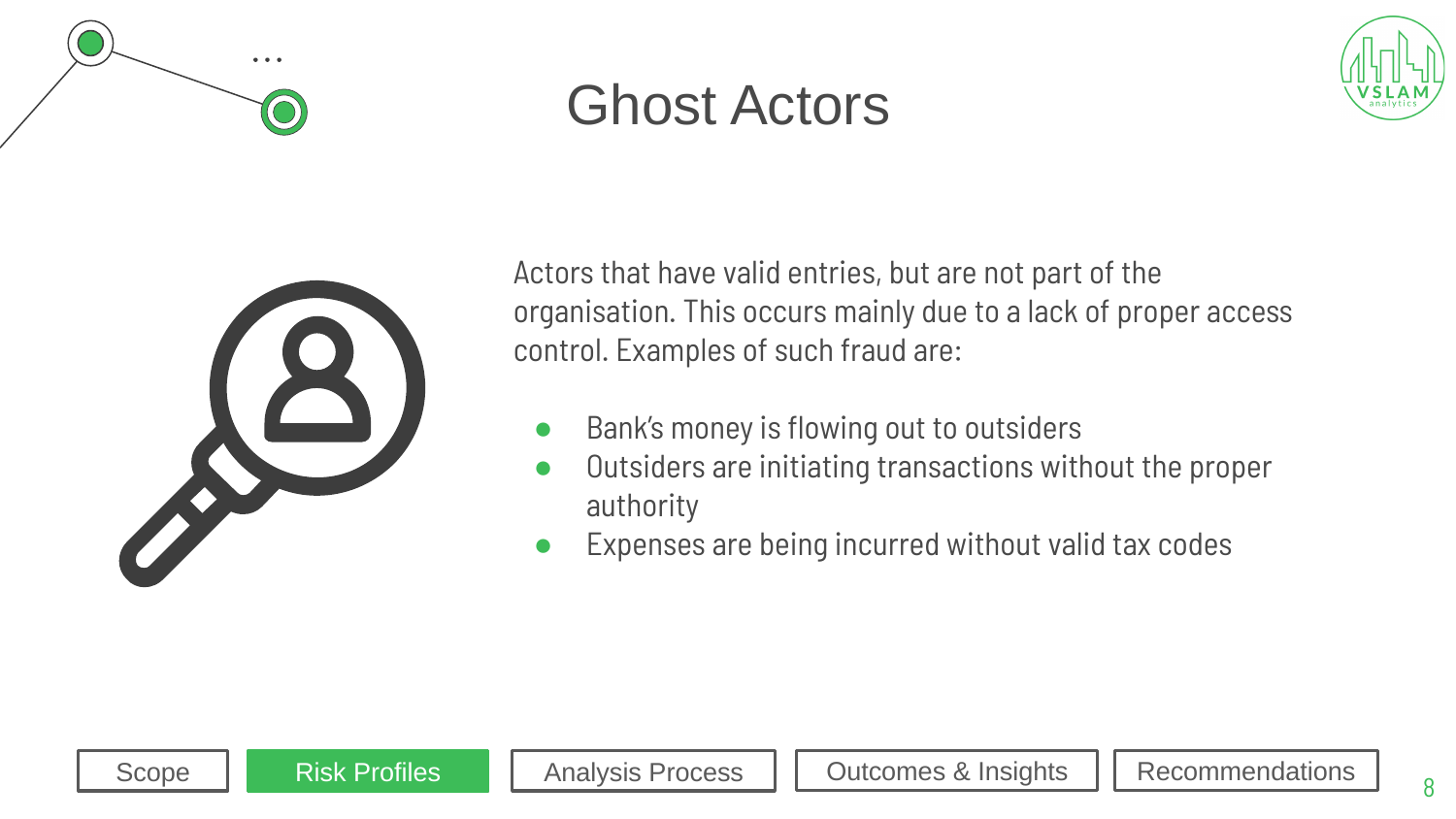

# Ghost Actors
Actors that have valid entries, but are not part of the organisation. This occurs mainly due to a lack of proper access control. Examples of such fraud are:

Bank’s money is flowing out to outsiders
Outsiders are initiating transactions without the proper authority
Expenses are being incurred without valid tax codes

Risk Profiles
8